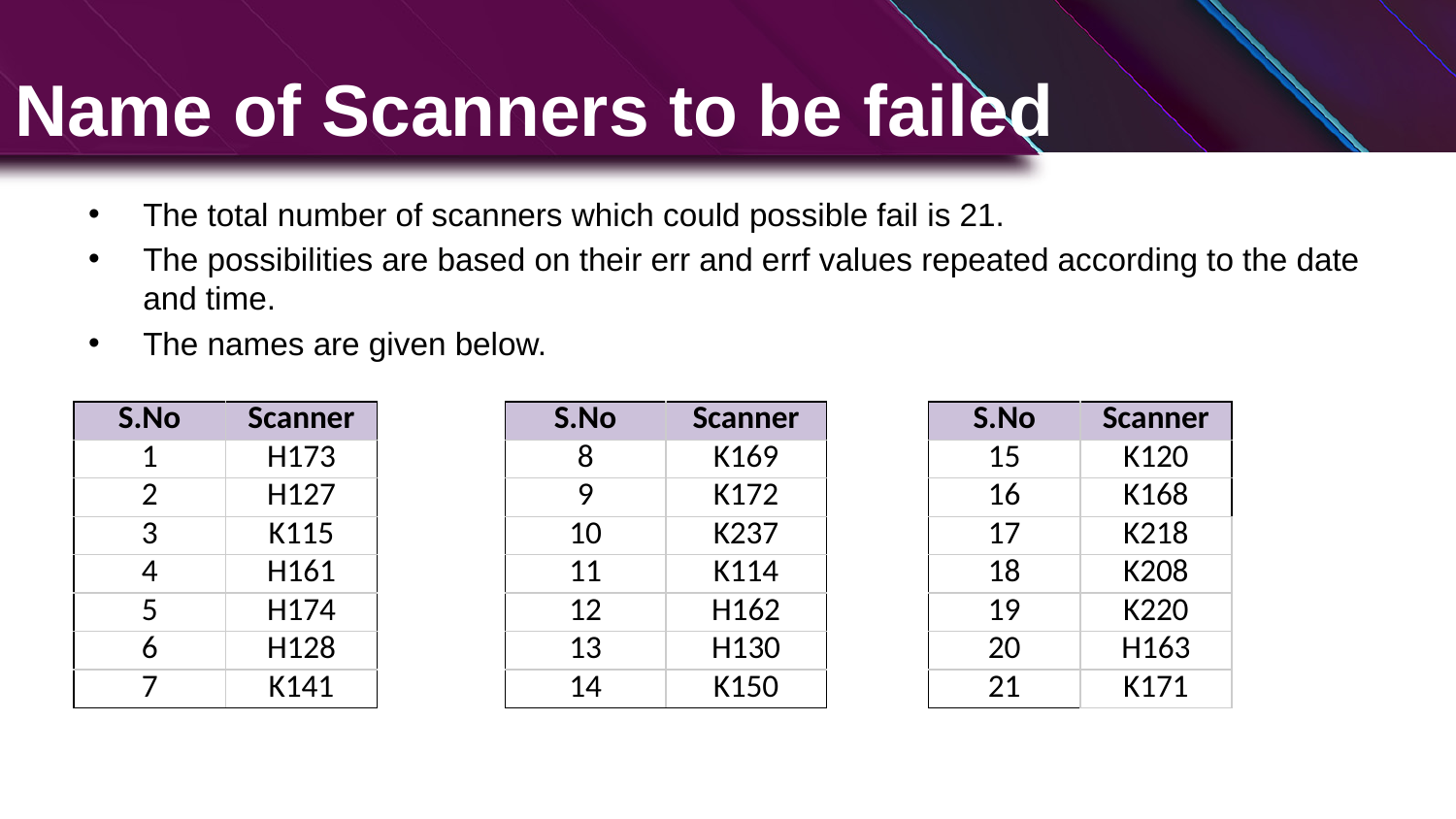

# Name of Scanners to be failed
The total number of scanners which could possible fail is 21.
The possibilities are based on their err and errf values repeated according to the date and time.
The names are given below.

| S.No | Scanner |
| --- | --- |
| 1 | H173 |
| 2 | H127 |
| 3 | K115 |
| 4 | H161 |
| 5 | H174 |
| 6 | H128 |
| 7 | K141 |
| S.No | Scanner |
| --- | --- |
| 8 | K169 |
| 9 | K172 |
| 10 | K237 |
| 11 | K114 |
| 12 | H162 |
| 13 | H130 |
| 14 | K150 |
| S.No | Scanner |
| --- | --- |
| 15 | K120 |
| 16 | K168 |
| 17 | K218 |
| 18 | K208 |
| 19 | K220 |
| 20 | H163 |
| 21 | K171 |